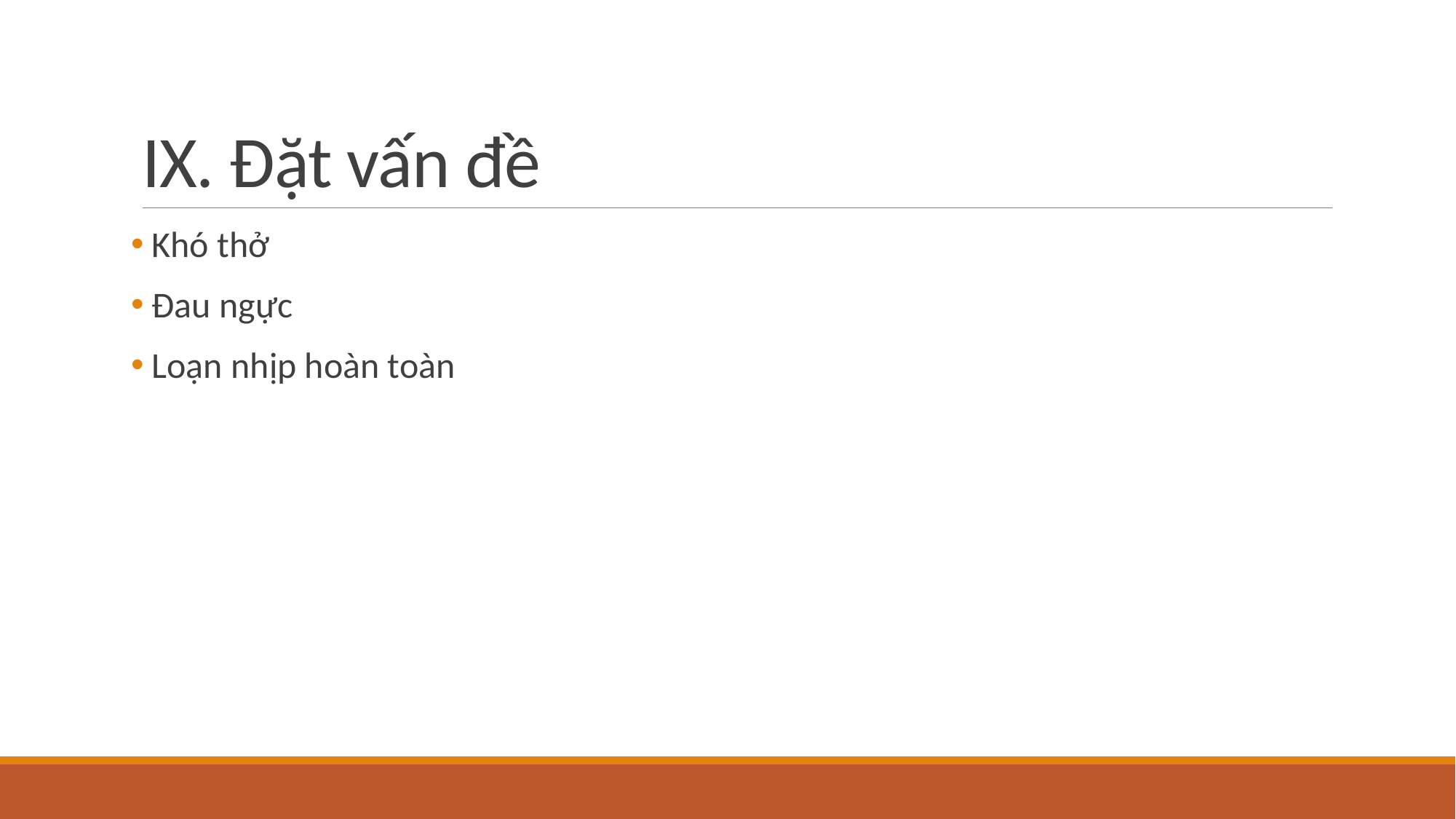

# IX. Đặt vấn đề
 Khó thở
 Đau ngực
 Loạn nhịp hoàn toàn